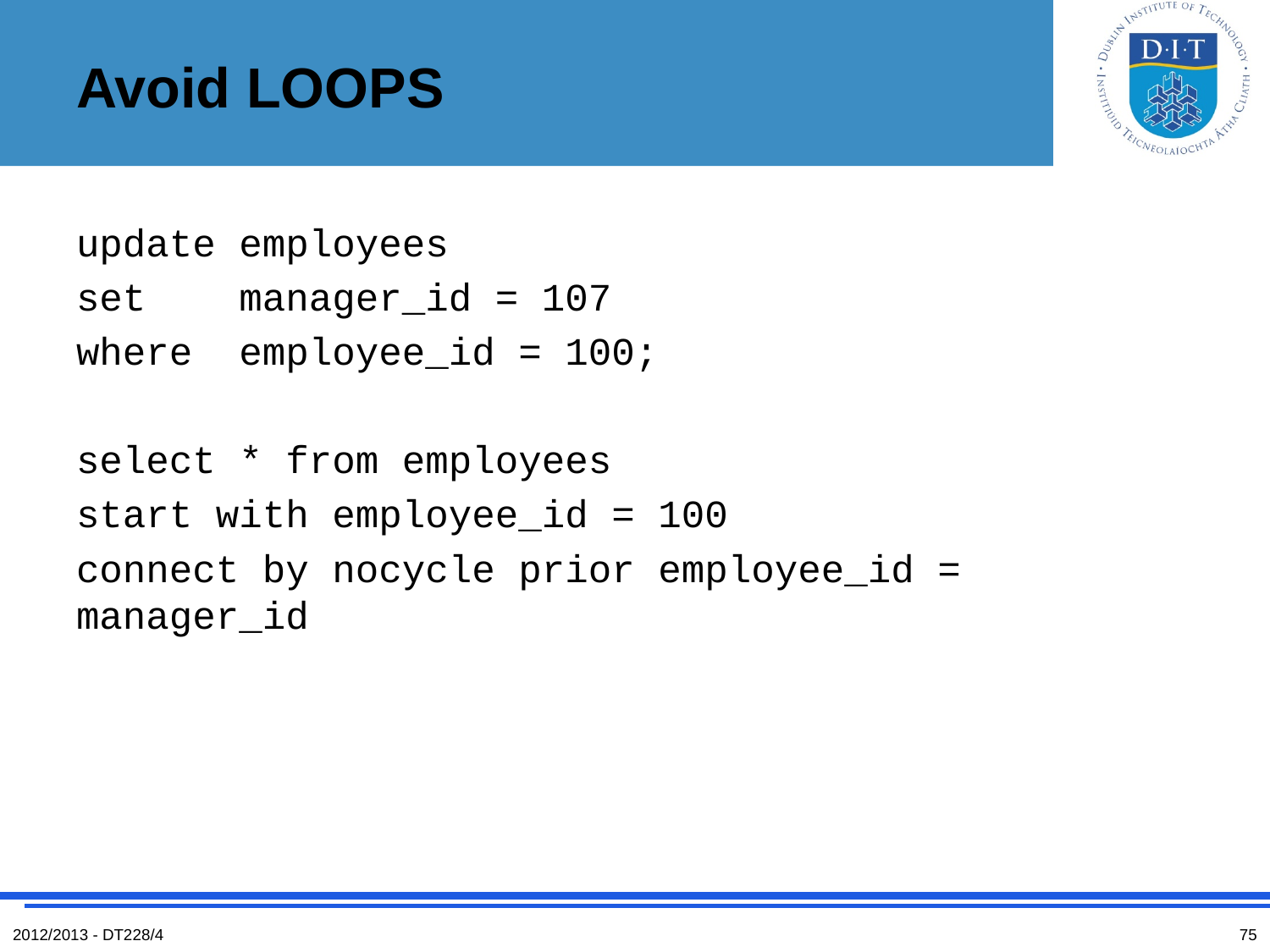

# Avoid LOOPS
update employees
set    manager_id = 107
where  employee_id = 100;

select * from employees
start with employee_id = 100
connect by nocycle prior employee_id = manager_id
2012/2013 - DT228/4
75